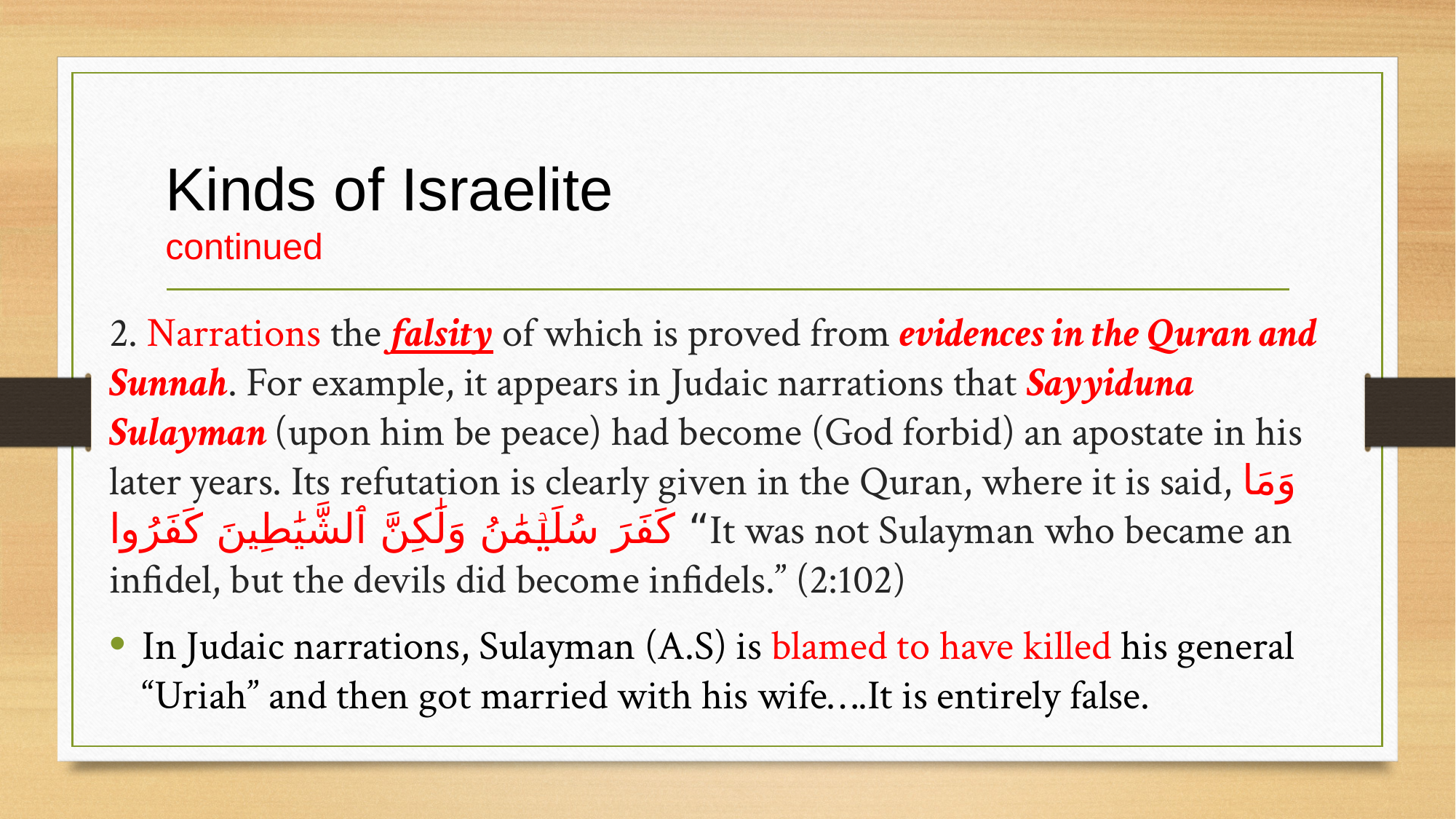

# Kinds of Israelite continued
2. Narrations the falsity of which is proved from evidences in the Quran and Sunnah. For example, it appears in Judaic narrations that Sayyiduna Sulayman (upon him be peace) had become (God forbid) an apostate in his later years. Its refutation is clearly given in the Quran, where it is said, وَمَا كَفَرَ سُلَيۡمَٰنُ وَلَٰكِنَّ ٱلشَّيَٰطِينَ كَفَرُوا “It was not Sulayman who became an infidel, but the devils did become infidels.” (2:102)
In Judaic narrations, Sulayman (A.S) is blamed to have killed his general “Uriah” and then got married with his wife….It is entirely false.